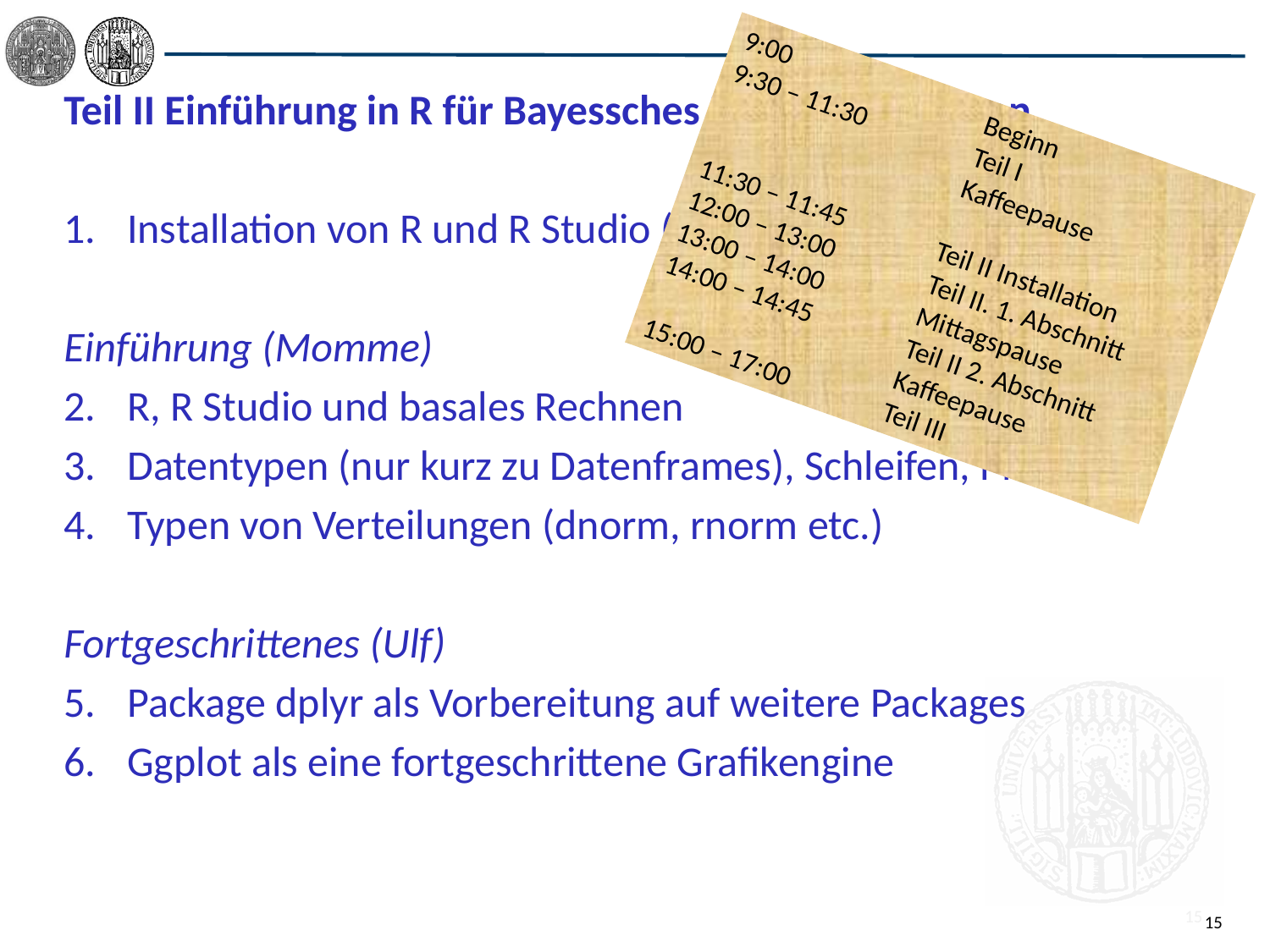

Teil II Einführung in R für Bayessches Hypothesentesten

Installation von R und R Studio (Ulf)

Einführung (Momme)
R, R Studio und basales Rechnen
Datentypen (nur kurz zu Datenframes), Schleifen, Plot
Typen von Verteilungen (dnorm, rnorm etc.)

Fortgeschrittenes (Ulf)
Package dplyr als Vorbereitung auf weitere Packages
Ggplot als eine fortgeschrittene Grafikengine
9:00 		Beginn
9:30 – 11:30 	Teil I
                                   	Kaffeepause
11:30 – 11:45               Teil II Installation
12:00 – 13:00	Teil II. 1. Abschnitt
13:00 – 14:00	Mittagspause
14:00 – 14:45           	Teil II 2. Abschnitt
                                    	Kaffeepause
15:00 – 17:00            	Teil III
15